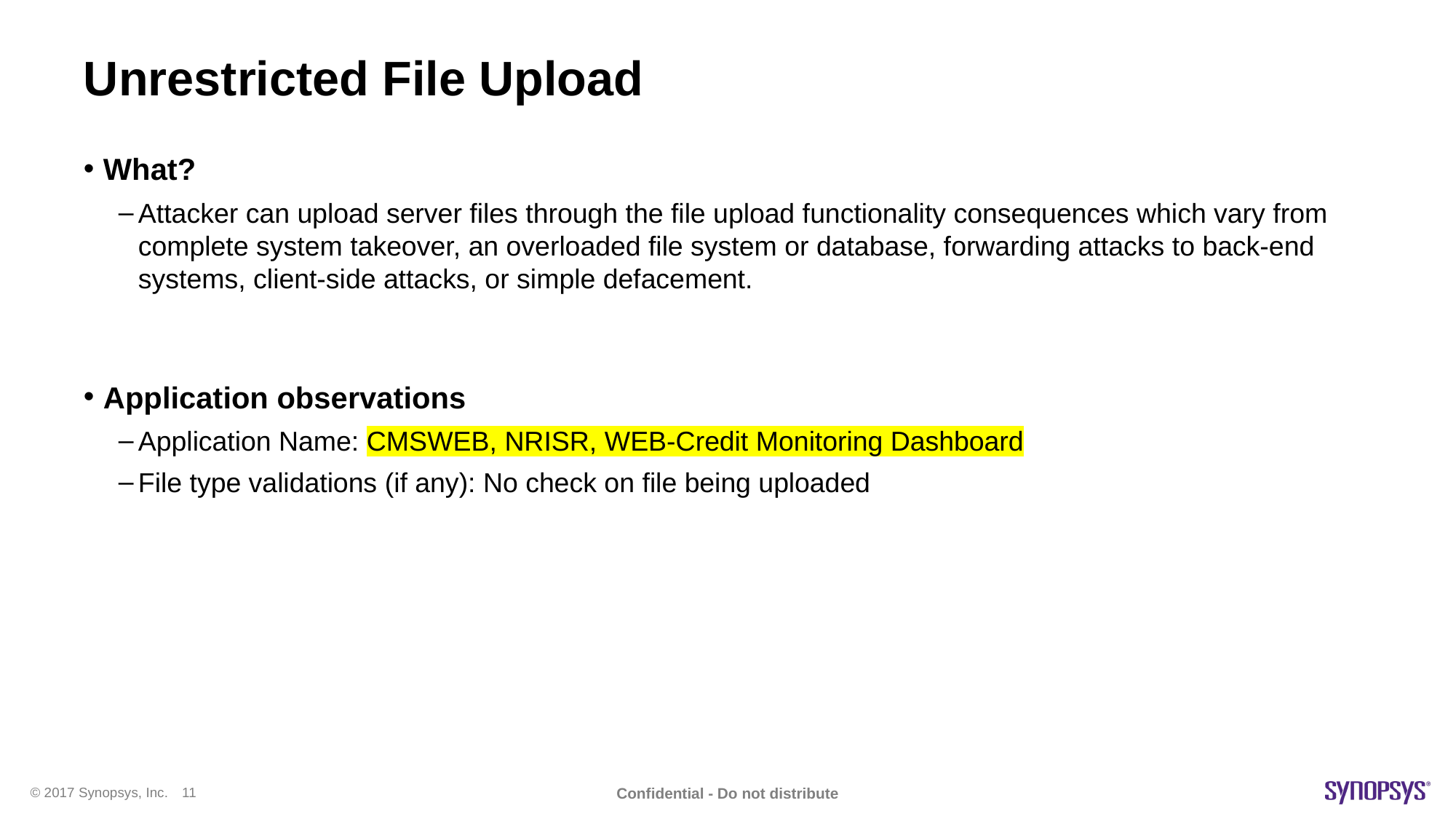

# Unrestricted File Upload
What?
Attacker can upload server files through the file upload functionality consequences which vary from complete system takeover, an overloaded file system or database, forwarding attacks to back-end systems, client-side attacks, or simple defacement.

Application observations
Application Name: CMSWEB, NRISR, WEB-Credit Monitoring Dashboard
File type validations (if any): No check on file being uploaded